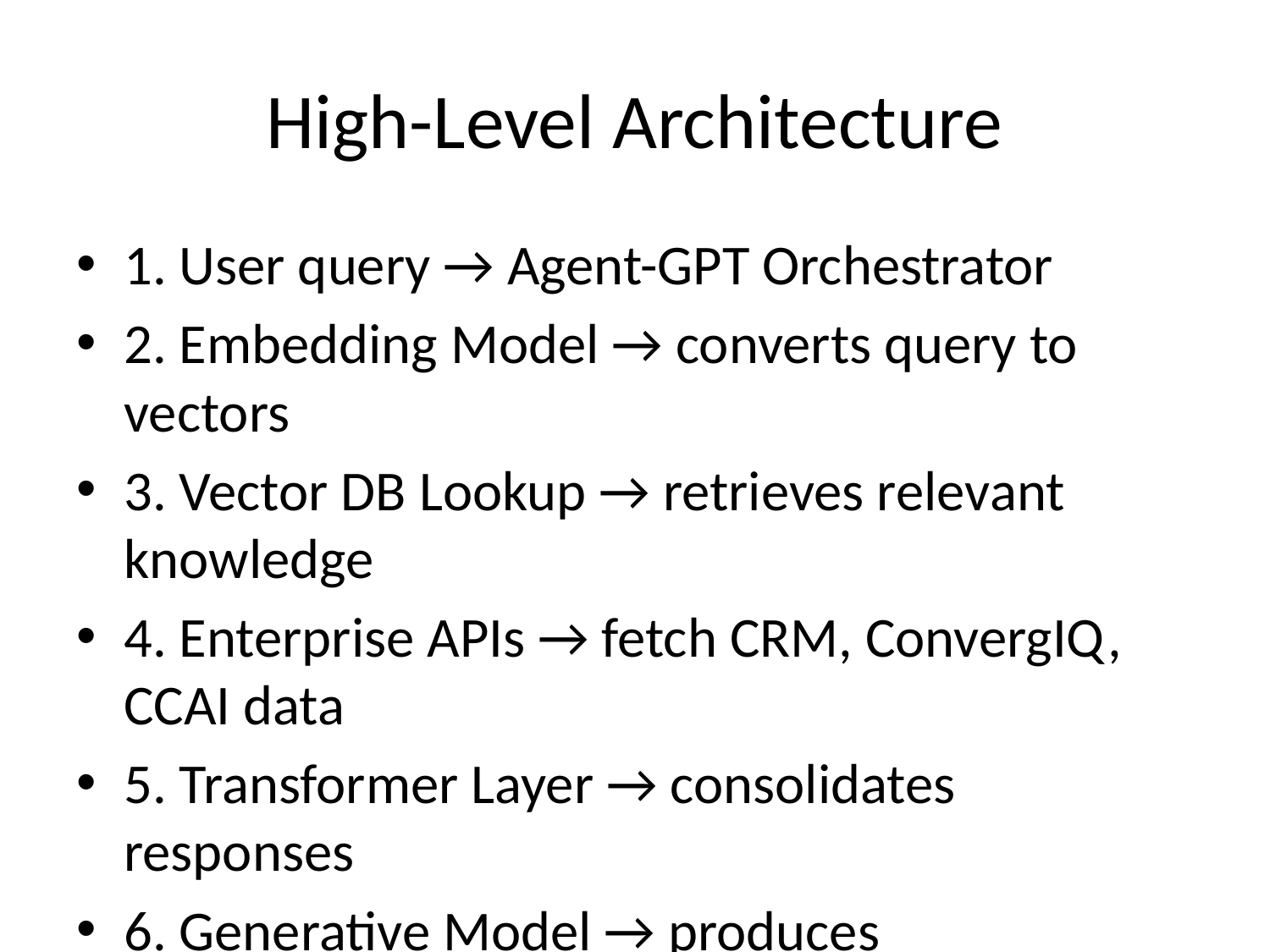

# High-Level Architecture
1. User query → Agent-GPT Orchestrator
2. Embedding Model → converts query to vectors
3. Vector DB Lookup → retrieves relevant knowledge
4. Enterprise APIs → fetch CRM, ConvergIQ, CCAI data
5. Transformer Layer → consolidates responses
6. Generative Model → produces contextualized answer
7. Answer delivered to user